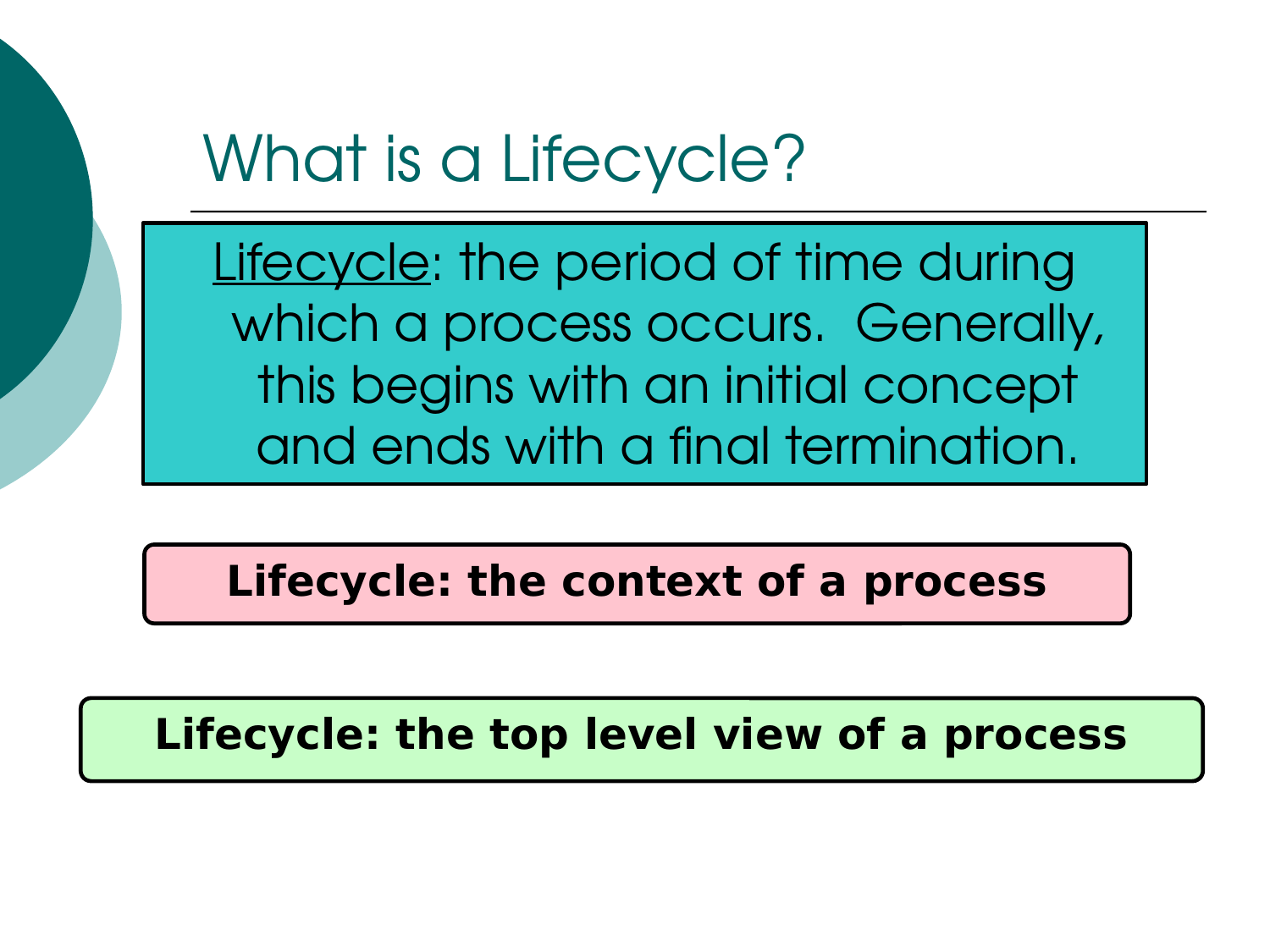

# What is a Lifecycle?
Lifecycle: the period of time during which a process occurs.  Generally, this begins with an initial concept and ends with a final termination.
Lifecycle: the context of a process
Lifecycle: the top level view of a process